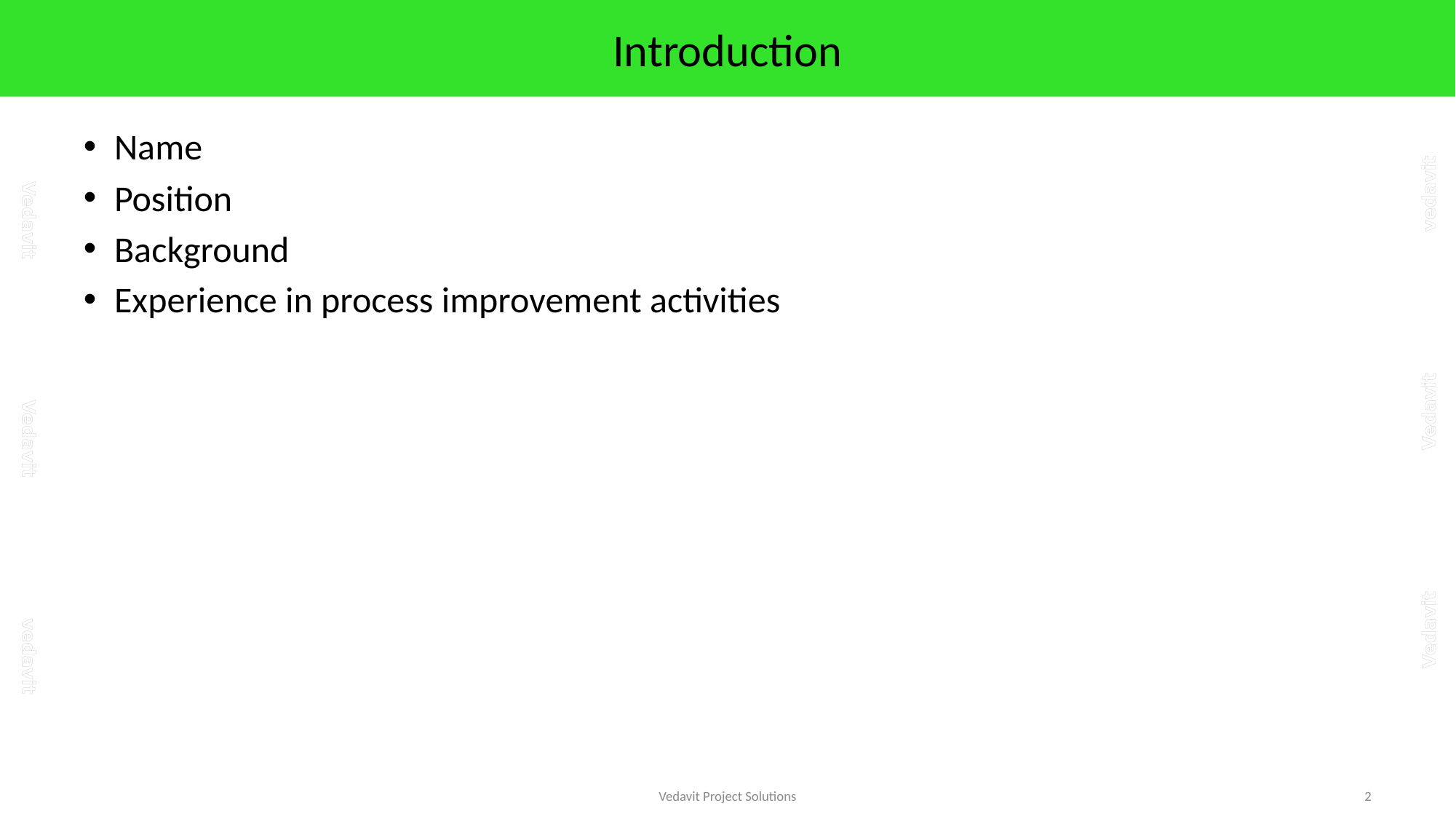

# Introduction
Name
Position
Background
Experience in process improvement activities
Vedavit Project Solutions
2